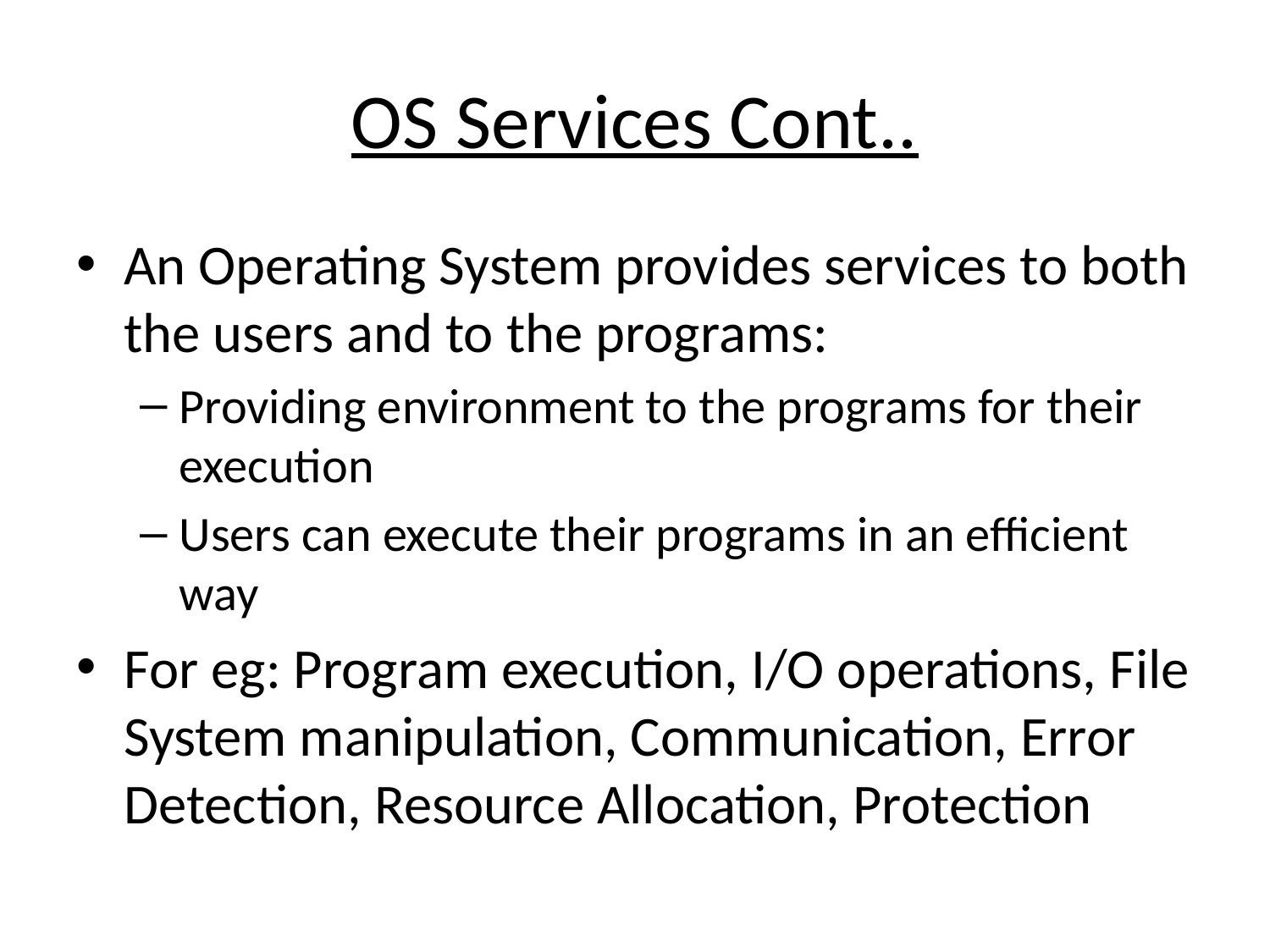

# OS Services Cont..
An Operating System provides services to both the users and to the programs:
Providing environment to the programs for their execution
Users can execute their programs in an efficient way
For eg: Program execution, I/O operations, File System manipulation, Communication, Error Detection, Resource Allocation, Protection